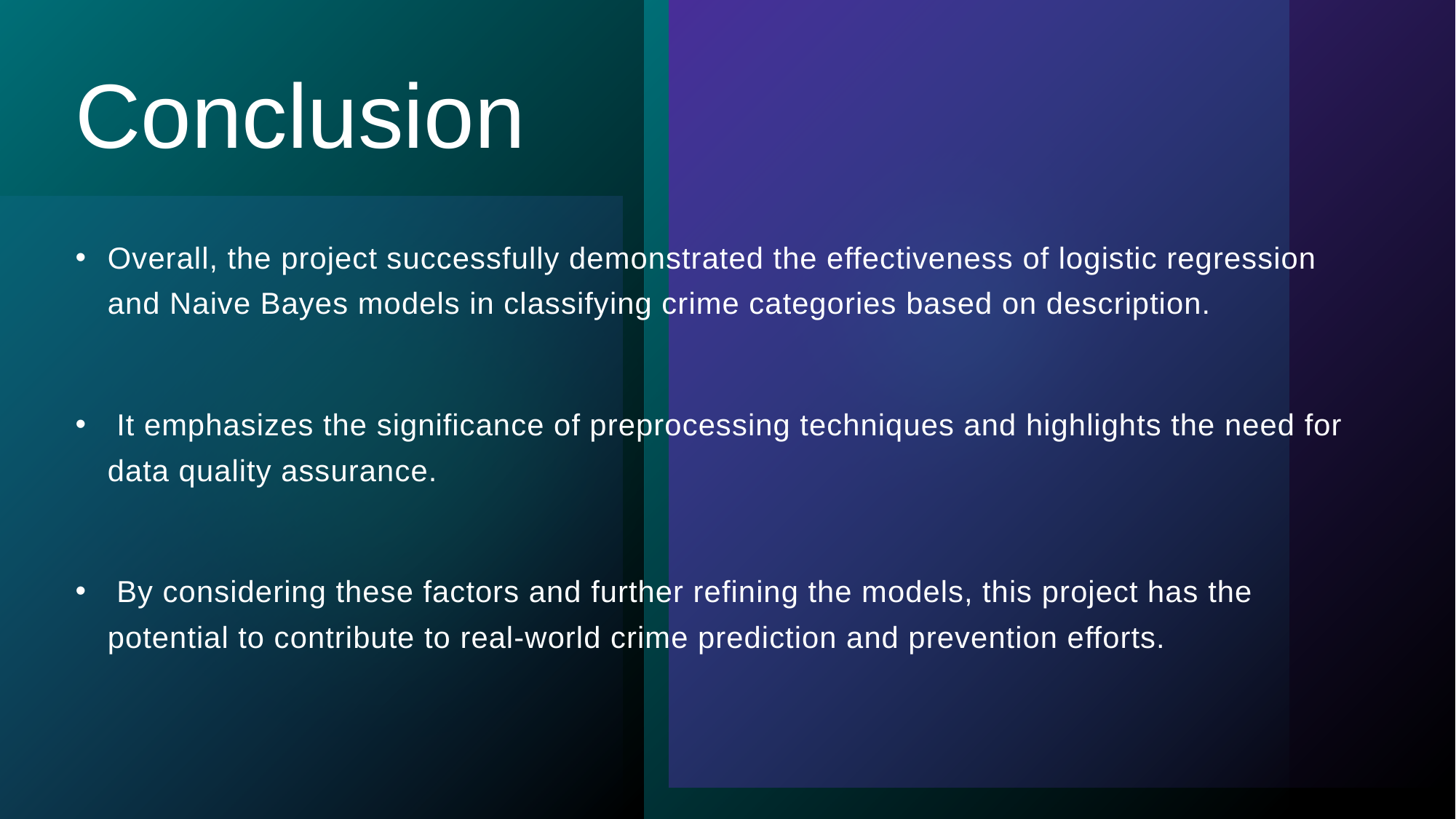

# Conclusion
Overall, the project successfully demonstrated the effectiveness of logistic regression and Naive Bayes models in classifying crime categories based on description.

 It emphasizes the significance of preprocessing techniques and highlights the need for data quality assurance.

 By considering these factors and further refining the models, this project has the potential to contribute to real-world crime prediction and prevention efforts.